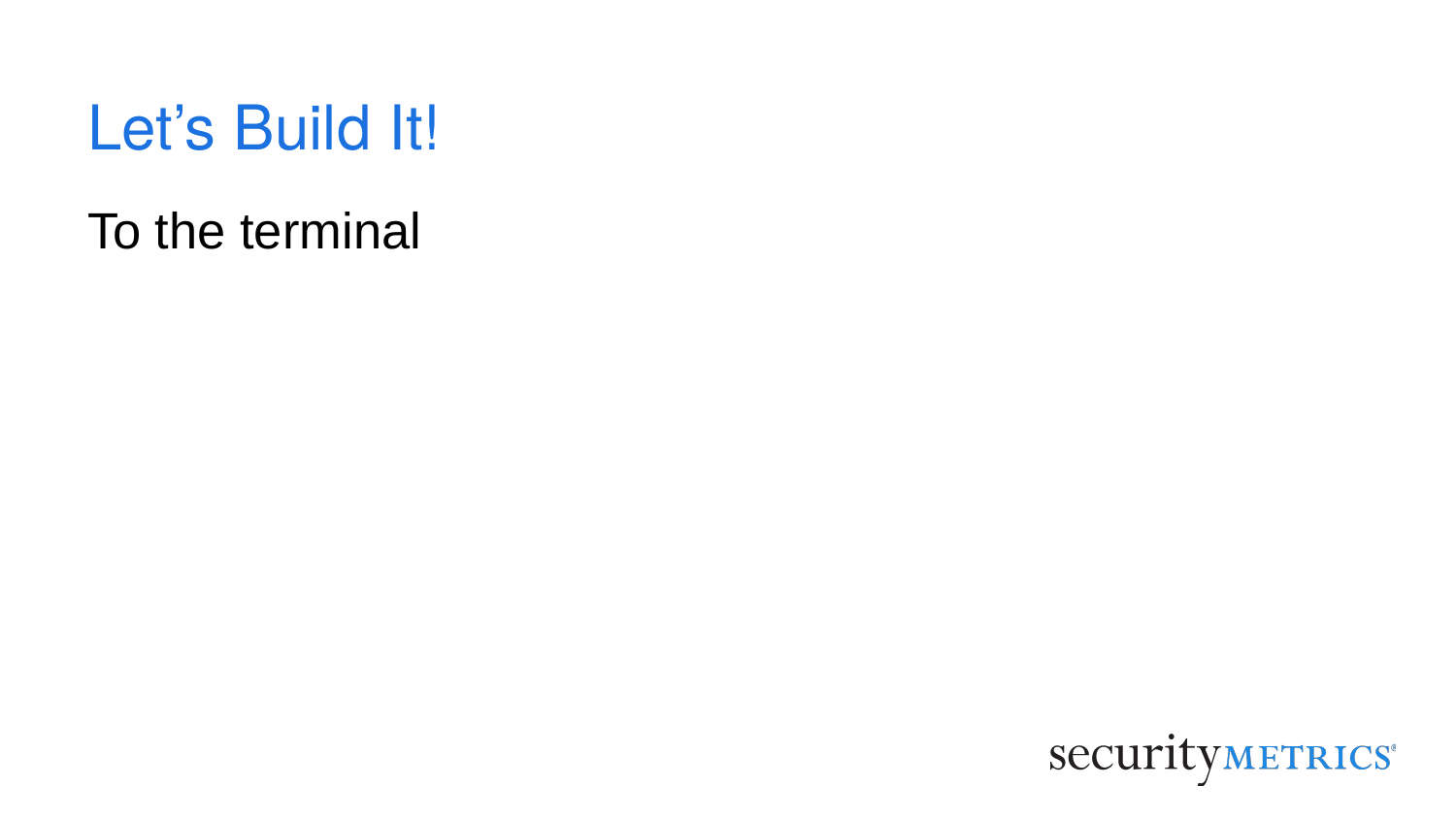

# Let’s Build It!
To the terminal